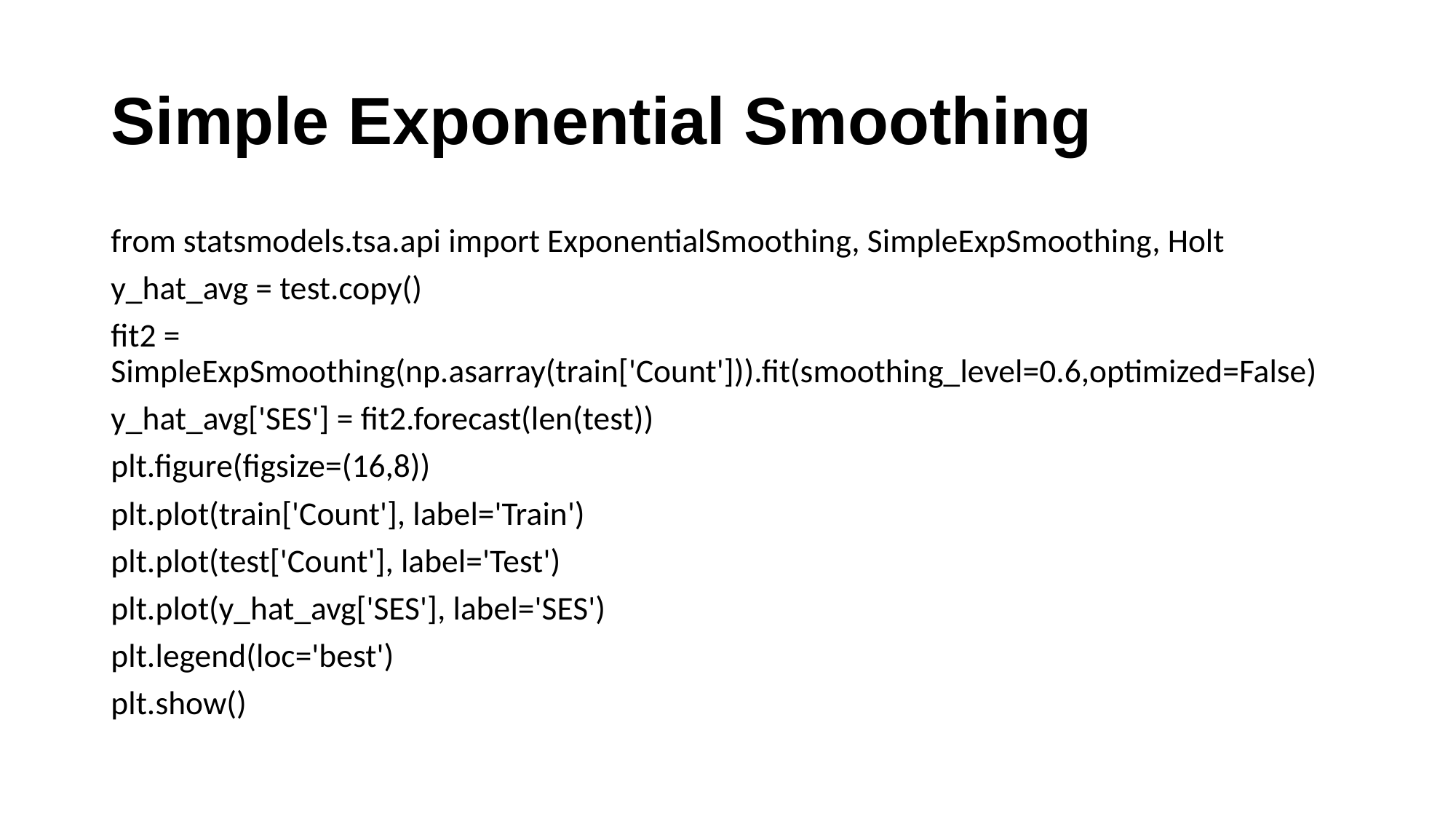

# Simple Exponential Smoothing
from statsmodels.tsa.api import ExponentialSmoothing, SimpleExpSmoothing, Holt
y_hat_avg = test.copy()
fit2 = SimpleExpSmoothing(np.asarray(train['Count'])).fit(smoothing_level=0.6,optimized=False)
y_hat_avg['SES'] = fit2.forecast(len(test))
plt.figure(figsize=(16,8))
plt.plot(train['Count'], label='Train')
plt.plot(test['Count'], label='Test')
plt.plot(y_hat_avg['SES'], label='SES')
plt.legend(loc='best')
plt.show()